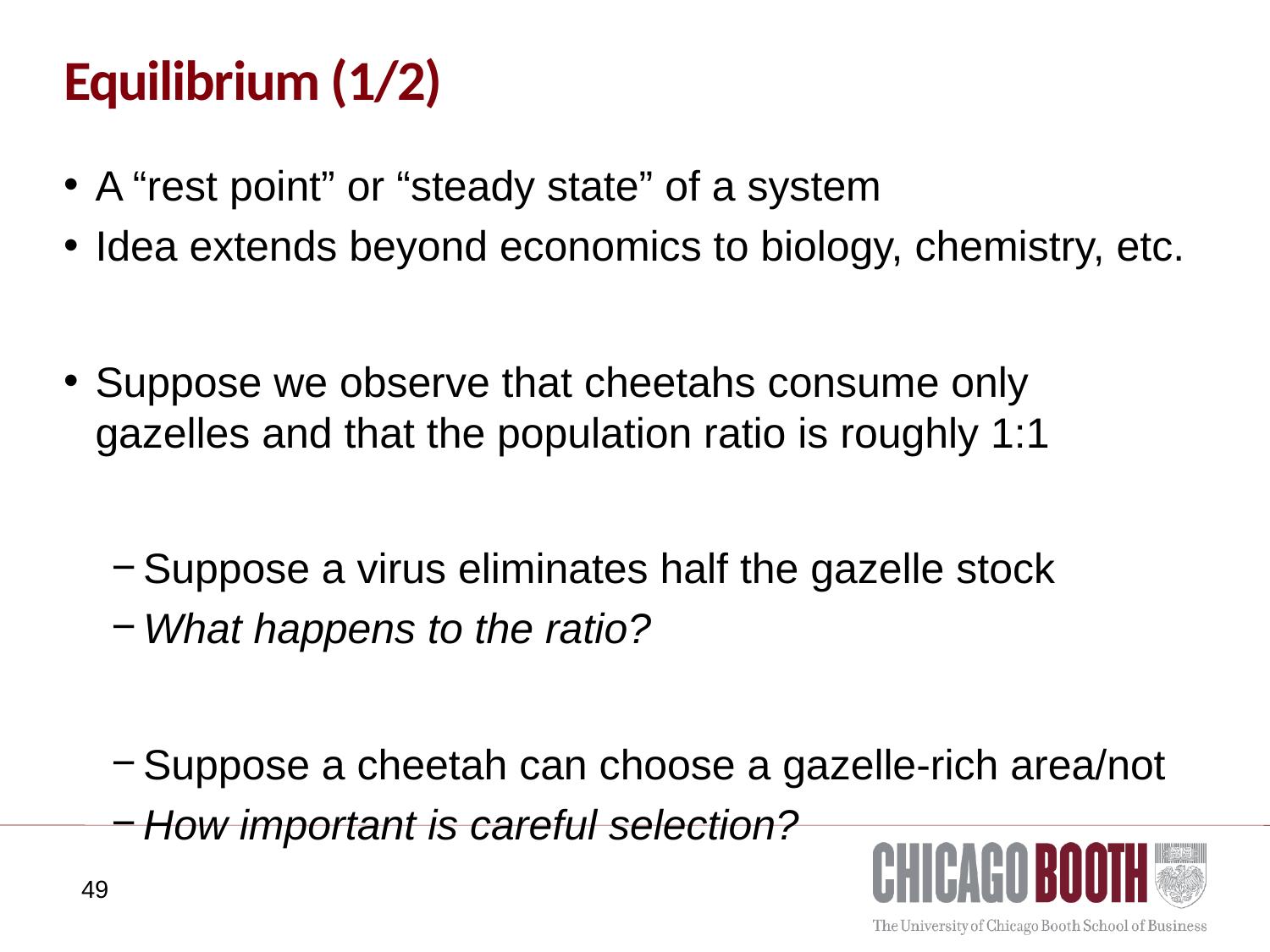

# Equilibrium (1/2)
A “rest point” or “steady state” of a system
Idea extends beyond economics to biology, chemistry, etc.

Suppose we observe that cheetahs consume only   gazelles and that the population ratio is roughly 1:1

Suppose a virus eliminates half the gazelle stock
What happens to the ratio?

Suppose a cheetah can choose a gazelle-rich area/not
How important is careful selection?